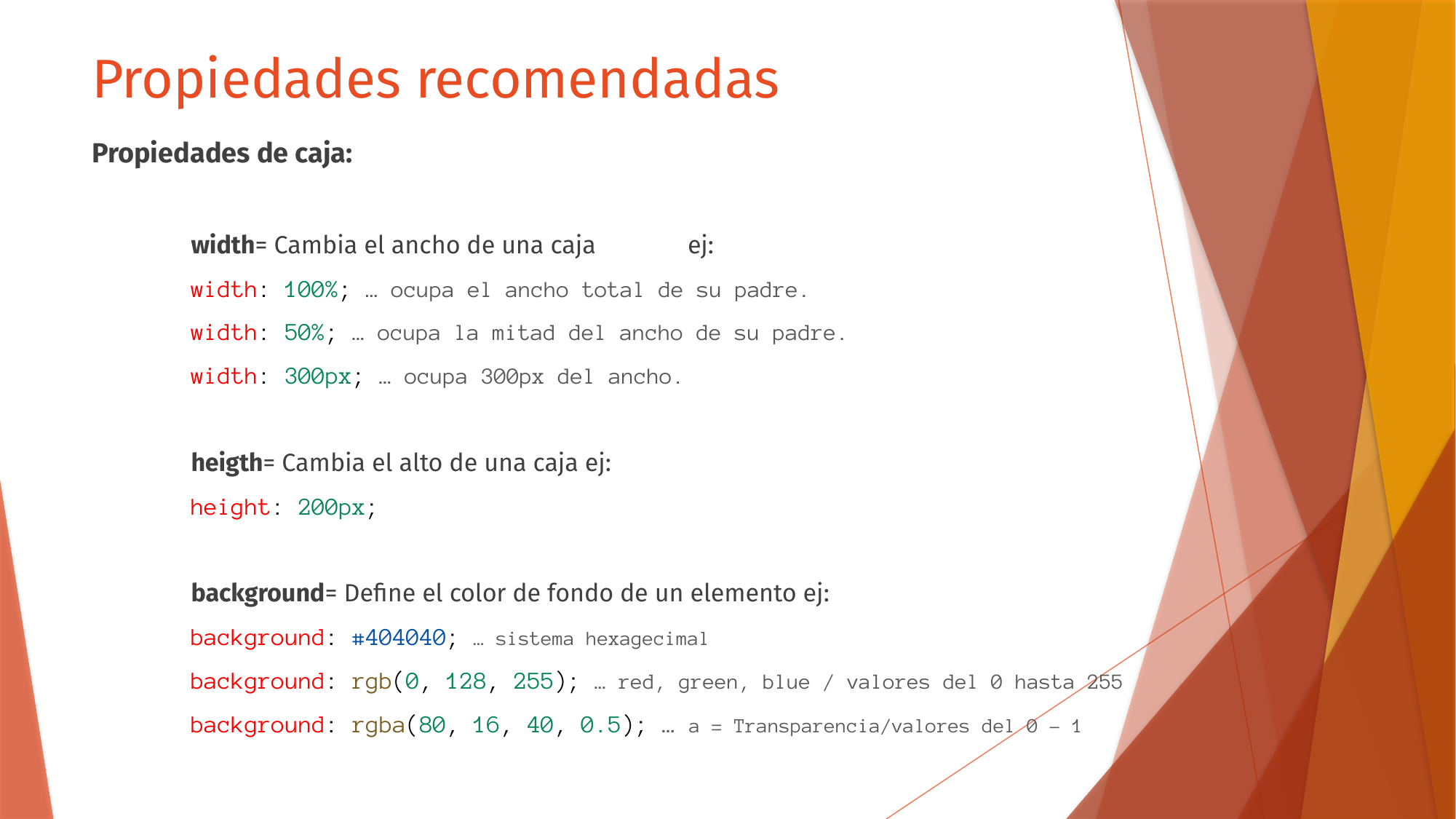

# Propiedades recomendadas
Propiedades de caja:

	width= Cambia el ancho de una caja	ej:
		width: 100%; … ocupa el ancho total de su padre.
		width: 50%; … ocupa la mitad del ancho de su padre.
		width: 300px; … ocupa 300px del ancho.

	heigth= Cambia el alto de una caja ej:
		height: 200px;

	background= Define el color de fondo de un elemento ej:
		background: #404040; … sistema hexagecimal
		background: rgb(0, 128, 255); … red, green, blue / valores del 0 hasta 255
		background: rgba(80, 16, 40, 0.5); … a = Transparencia/valores del 0 - 1